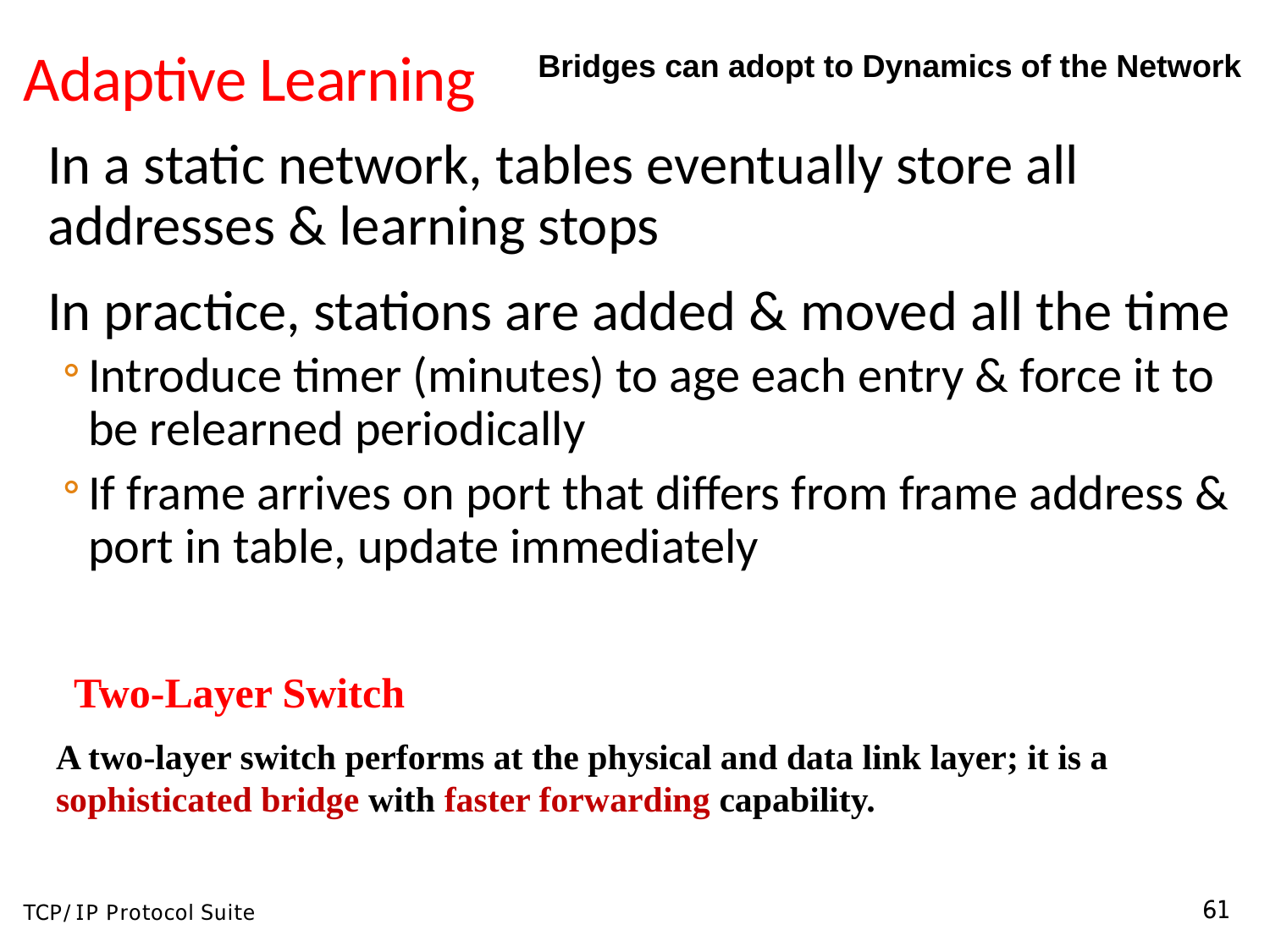

Adaptive Learning
Bridges can adopt to Dynamics of the Network
In a static network, tables eventually store all addresses & learning stops
In practice, stations are added & moved all the time
Introduce timer (minutes) to age each entry & force it to be relearned periodically
If frame arrives on port that differs from frame address & port in table, update immediately
Two-Layer Switch
A two-layer switch performs at the physical and data link layer; it is a sophisticated bridge with faster forwarding capability.
61
TCP/IP Protocol Suite